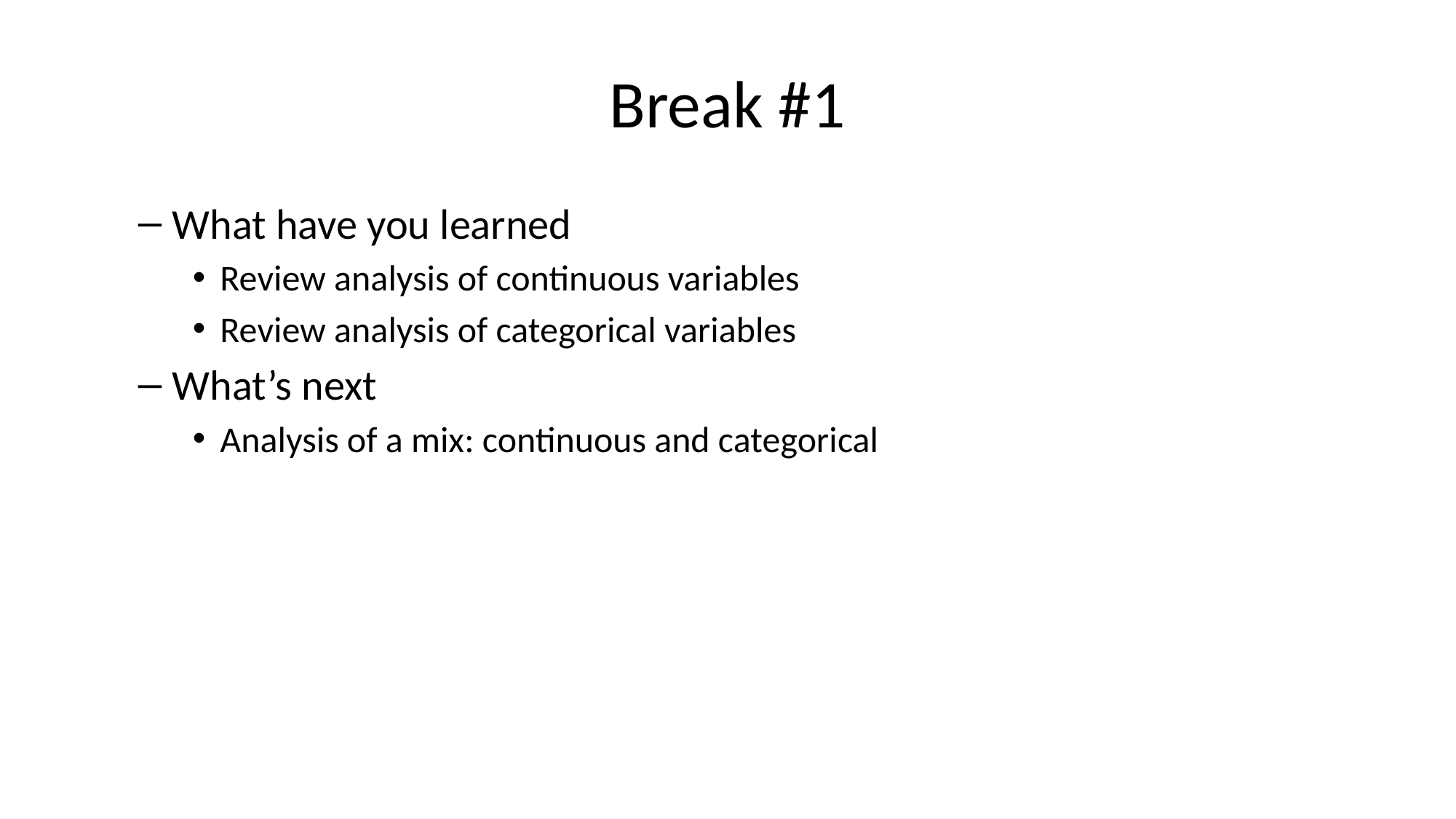

# Break #1
What have you learned
Review analysis of continuous variables
Review analysis of categorical variables
What’s next
Analysis of a mix: continuous and categorical